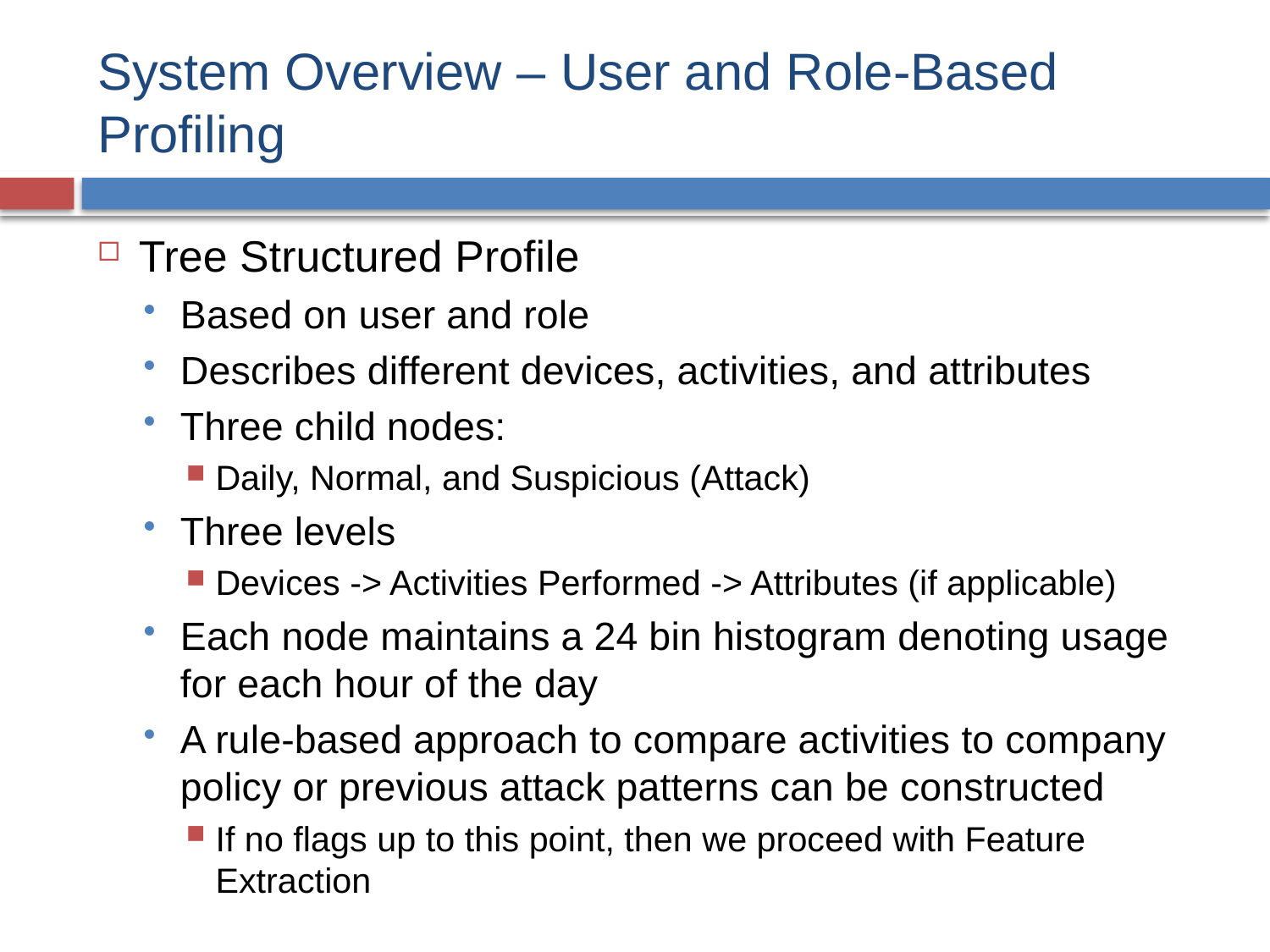

# System Overview – User and Role-Based Profiling
Tree Structured Profile
Based on user and role
Describes different devices, activities, and attributes
Three child nodes:
Daily, Normal, and Suspicious (Attack)
Three levels
Devices -> Activities Performed -> Attributes (if applicable)
Each node maintains a 24 bin histogram denoting usage for each hour of the day
A rule-based approach to compare activities to company policy or previous attack patterns can be constructed
If no flags up to this point, then we proceed with Feature Extraction